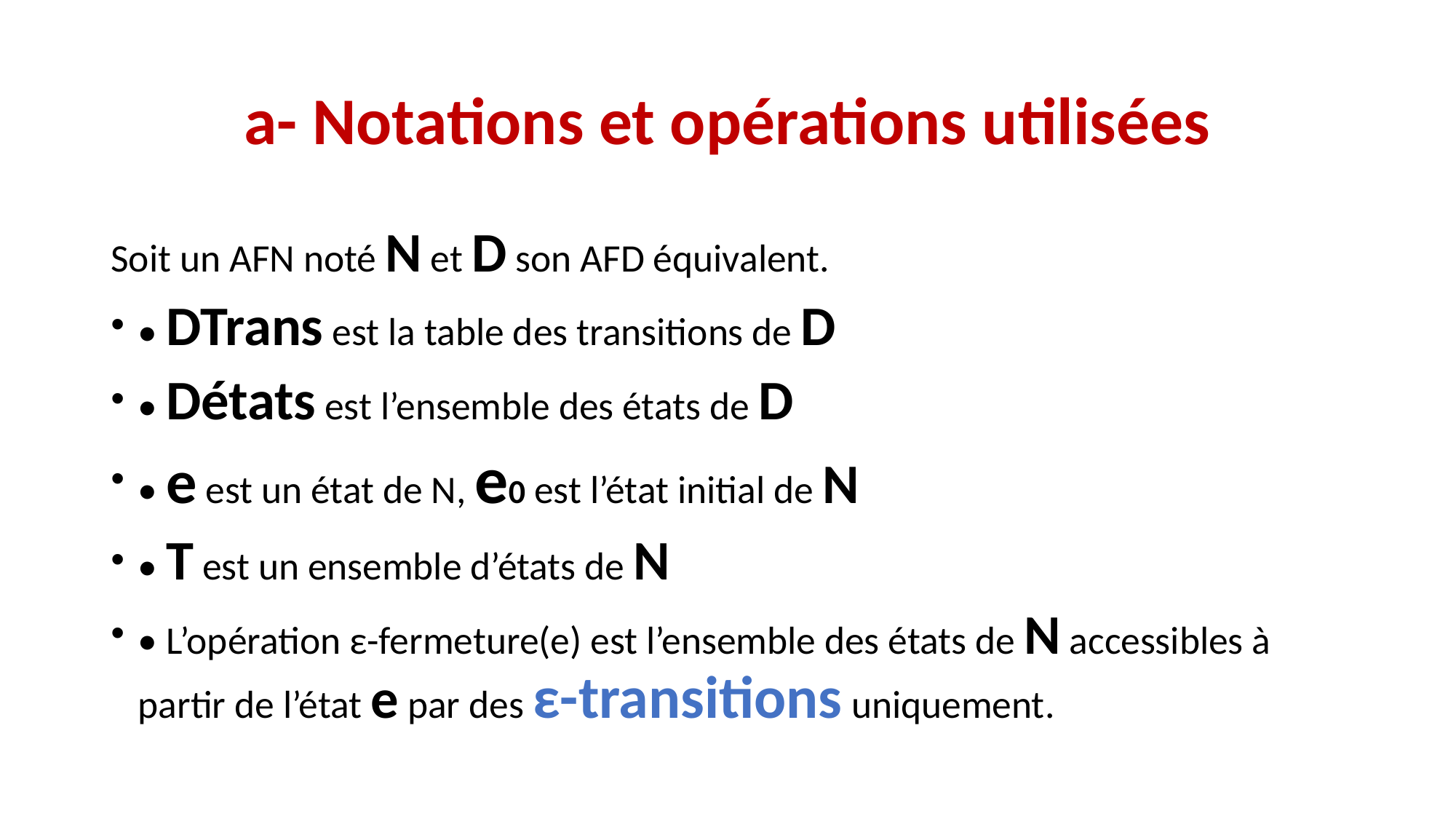

# a- Notations et opérations utilisées
Soit un AFN noté N et D son AFD équivalent.
• DTrans est la table des transitions de D
• Détats est l’ensemble des états de D
• e est un état de N, e0 est l’état initial de N
• T est un ensemble d’états de N
• L’opération ε-fermeture(e) est l’ensemble des états de N accessibles à partir de l’état e par des ε-transitions uniquement.